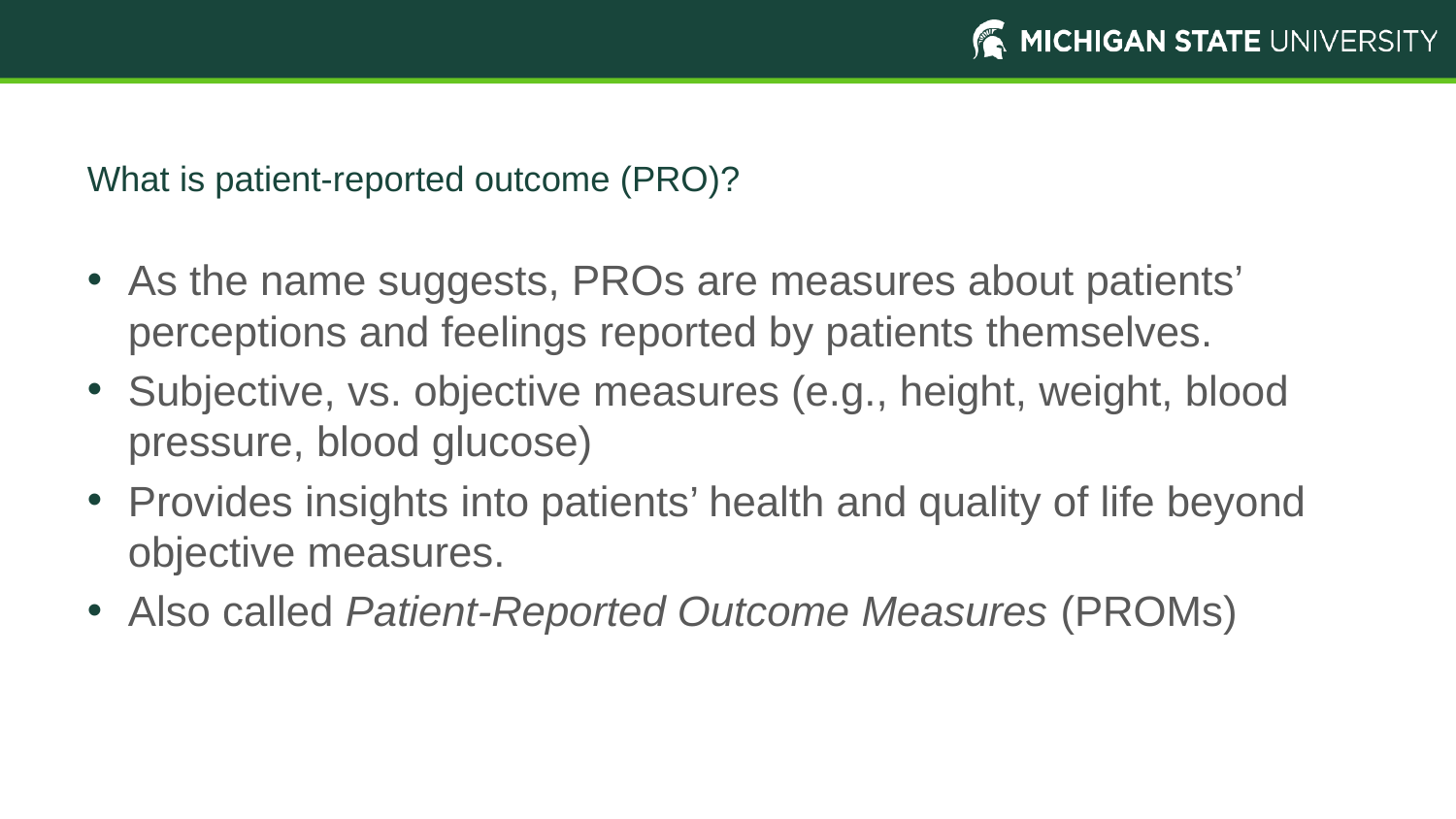

# What is patient-reported outcome (PRO)?
As the name suggests, PROs are measures about patients’ perceptions and feelings reported by patients themselves.
Subjective, vs. objective measures (e.g., height, weight, blood pressure, blood glucose)
Provides insights into patients’ health and quality of life beyond objective measures.
Also called Patient-Reported Outcome Measures (PROMs)